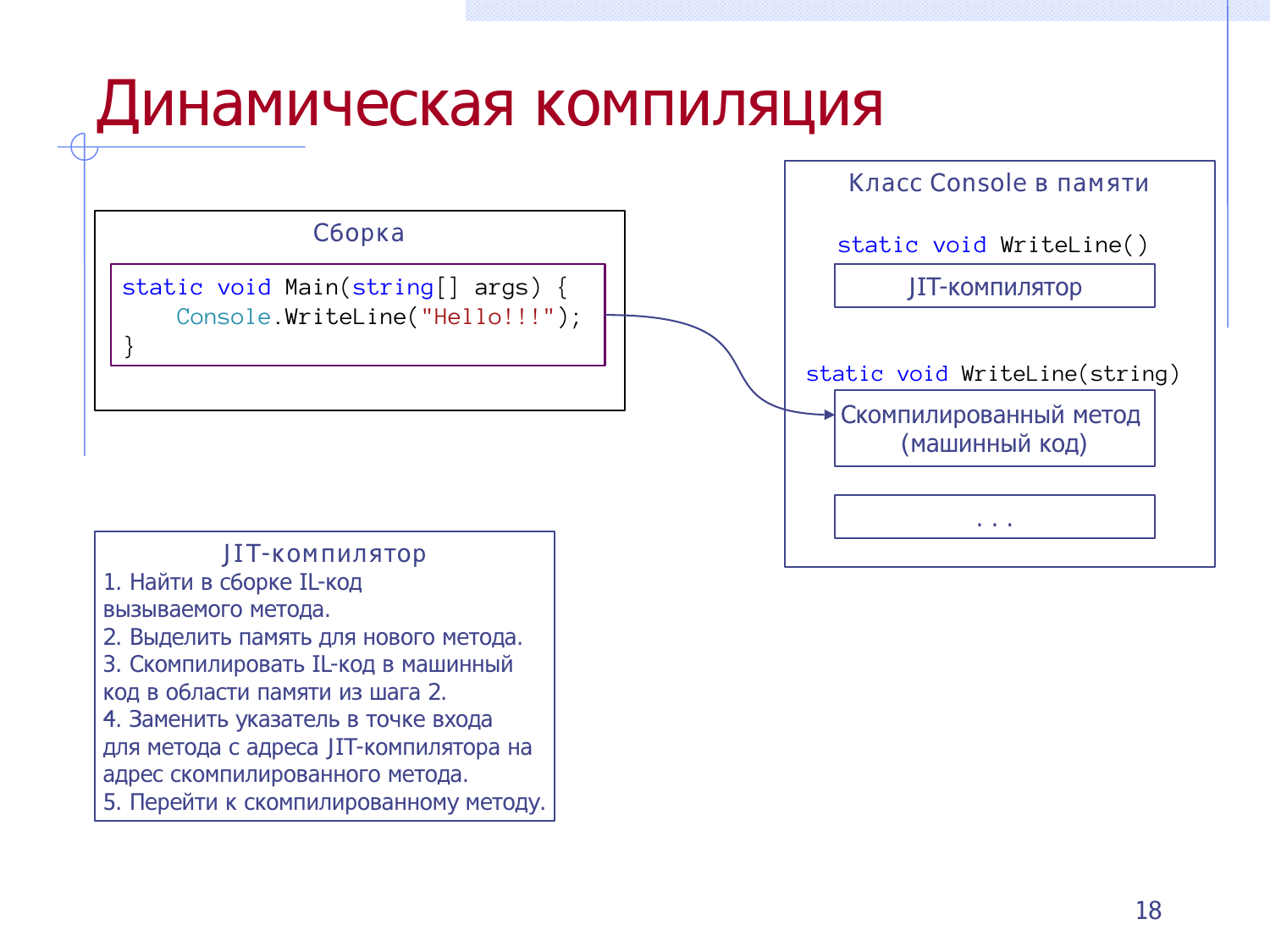

# Динамическая компиляция
Класс Console в памяти
static void WriteLine()
JIT-компилятор
static void WriteLine(string)
Сборка
static void Main(string[] args) {
    Console.WriteLine("Hello!!!");
}
Скомпилированный метод
(машинный код)
. . .
JIT-компилятор
1. Найти в сборке IL-код
вызываемого метода.
2. Выделить память для нового метода.
3. Скомпилировать IL-код в машинный
код в области памяти из шага 2.
4. Заменить указатель в точке входа
для метода с адреса JIT-компилятора на
адрес скомпилированного метода.
5. Перейти к скомпилированному методу.

18